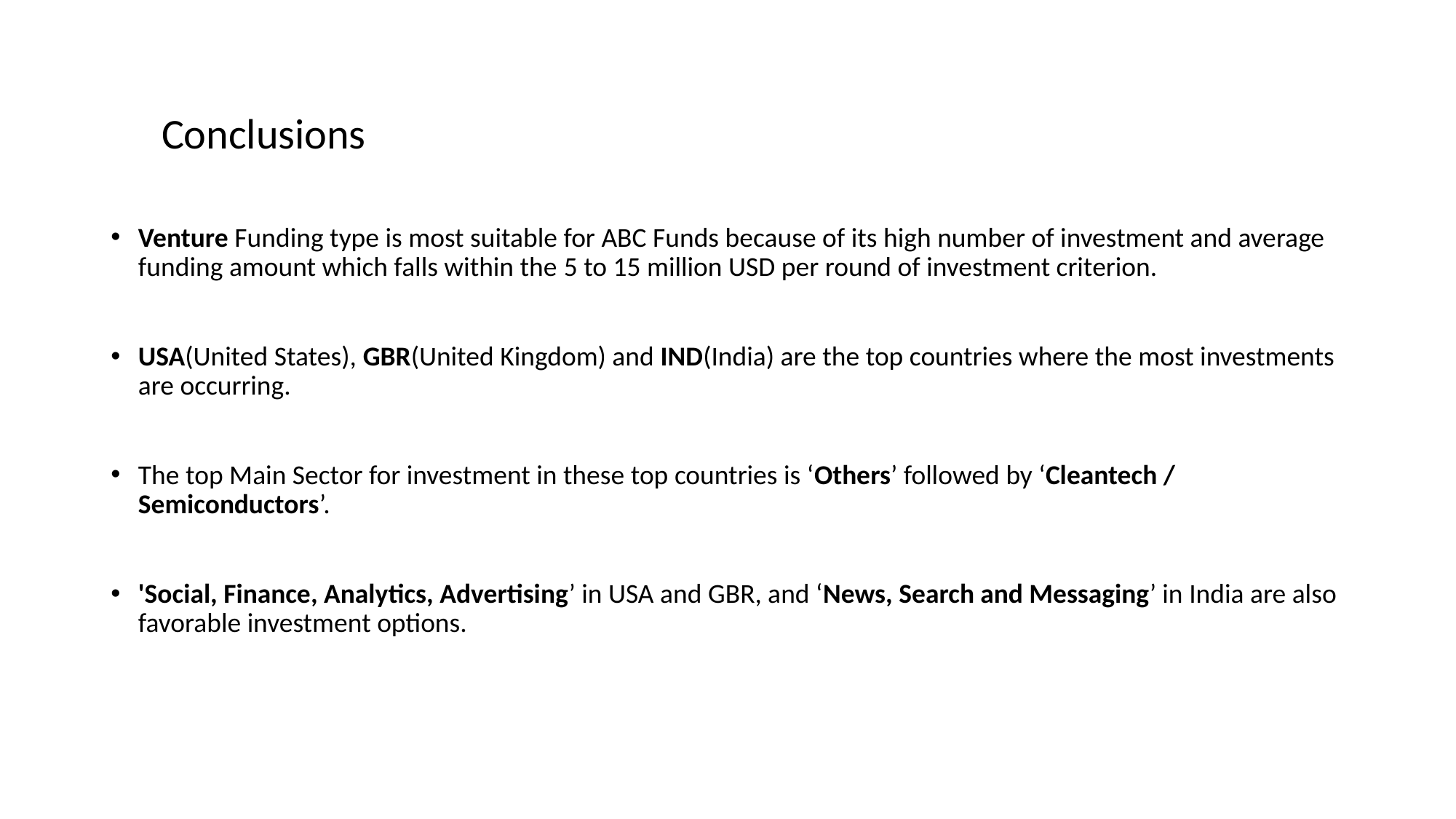

# Conclusions
Venture Funding type is most suitable for ABC Funds because of its high number of investment and average funding amount which falls within the 5 to 15 million USD per round of investment criterion.

USA(United States), GBR(United Kingdom) and IND(India) are the top countries where the most investments are occurring.

The top Main Sector for investment in these top countries is ‘Others’ followed by ‘Cleantech / Semiconductors’.

'Social, Finance, Analytics, Advertising’ in USA and GBR, and ‘News, Search and Messaging’ in India are also favorable investment options.